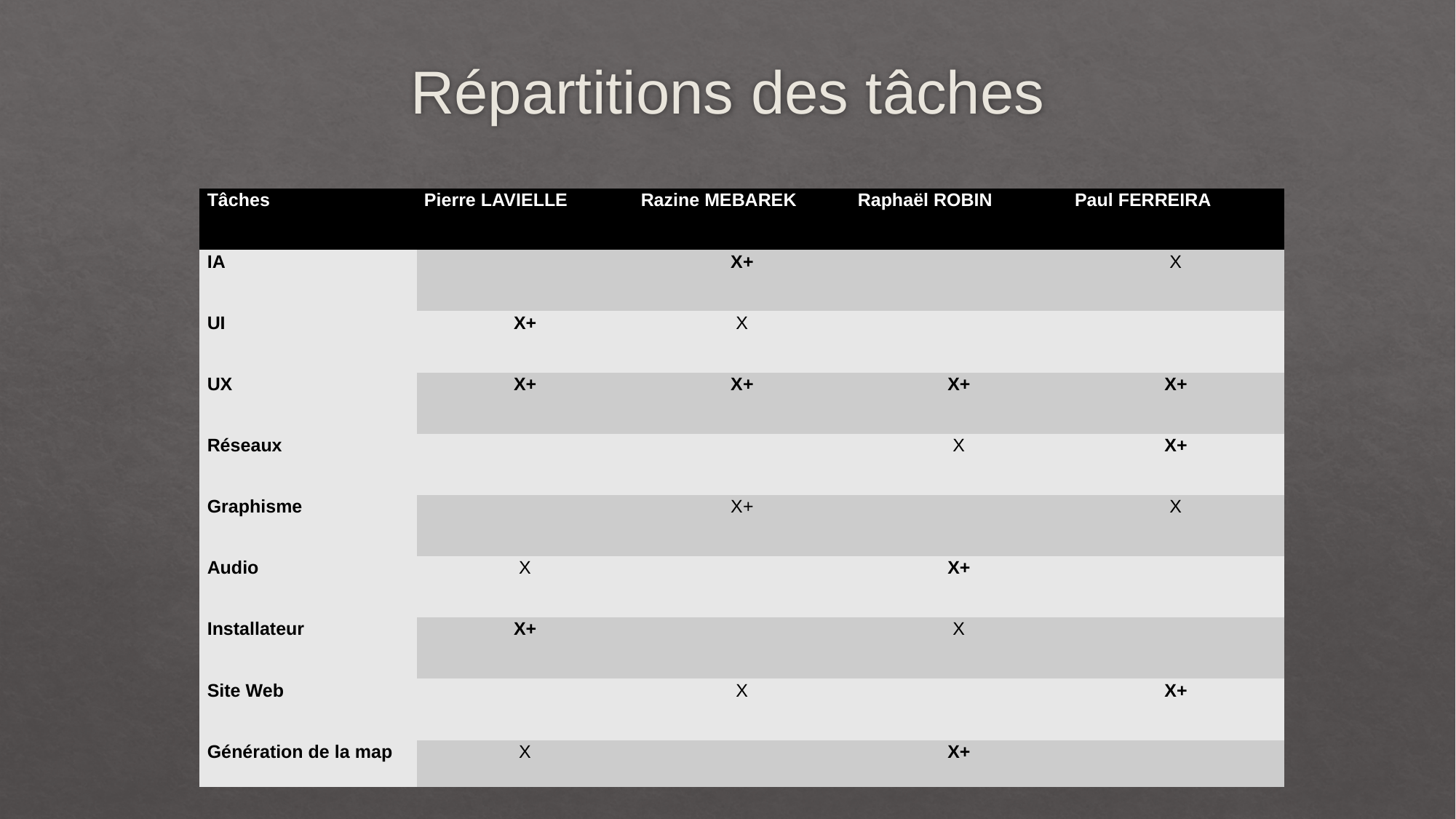

# Répartitions des tâches
| Tâches | Pierre LAVIELLE | Razine MEBAREK | Raphaël ROBIN | Paul FERREIRA |
| --- | --- | --- | --- | --- |
| IA |  | X+ |  | X |
| UI | X+ | X |  |  |
| UX | X+ | X+ | X+ | X+ |
| Réseaux |  |  | X | X+ |
| Graphisme |  | X+ |  | X |
| Audio | X |  | X+ |  |
| Installateur | X+ |  | X |  |
| Site Web |  | X |  | X+ |
| Génération de la map | X |  | X+ |  |